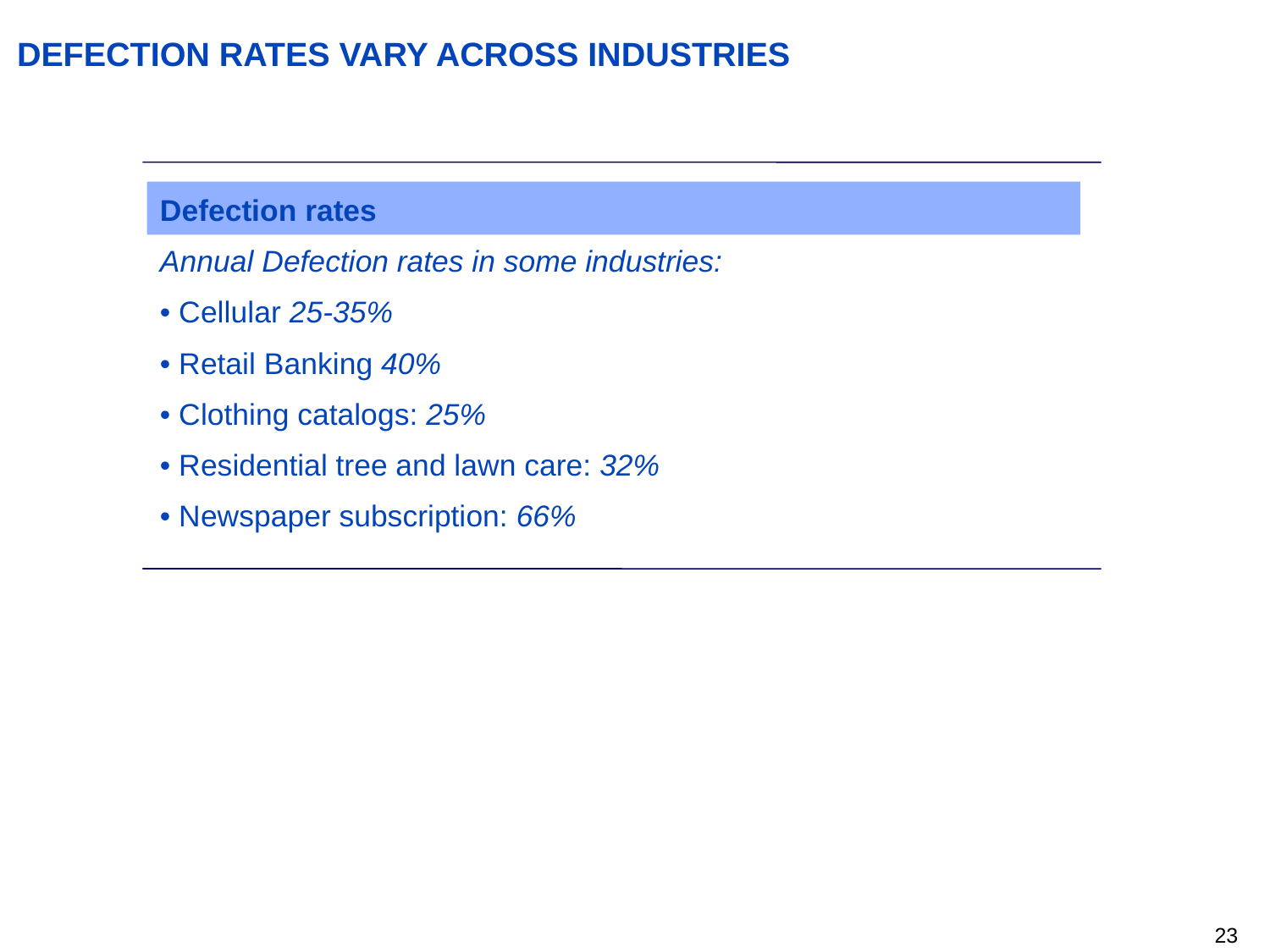

DEFECTION RATES VARY ACROSS INDUSTRIES

Defection rates
Annual Defection rates in some industries:
• Cellular 25-35%
• Retail Banking 40%
• Clothing catalogs: 25%
• Residential tree and lawn care: 32%
• Newspaper subscription: 66%
23